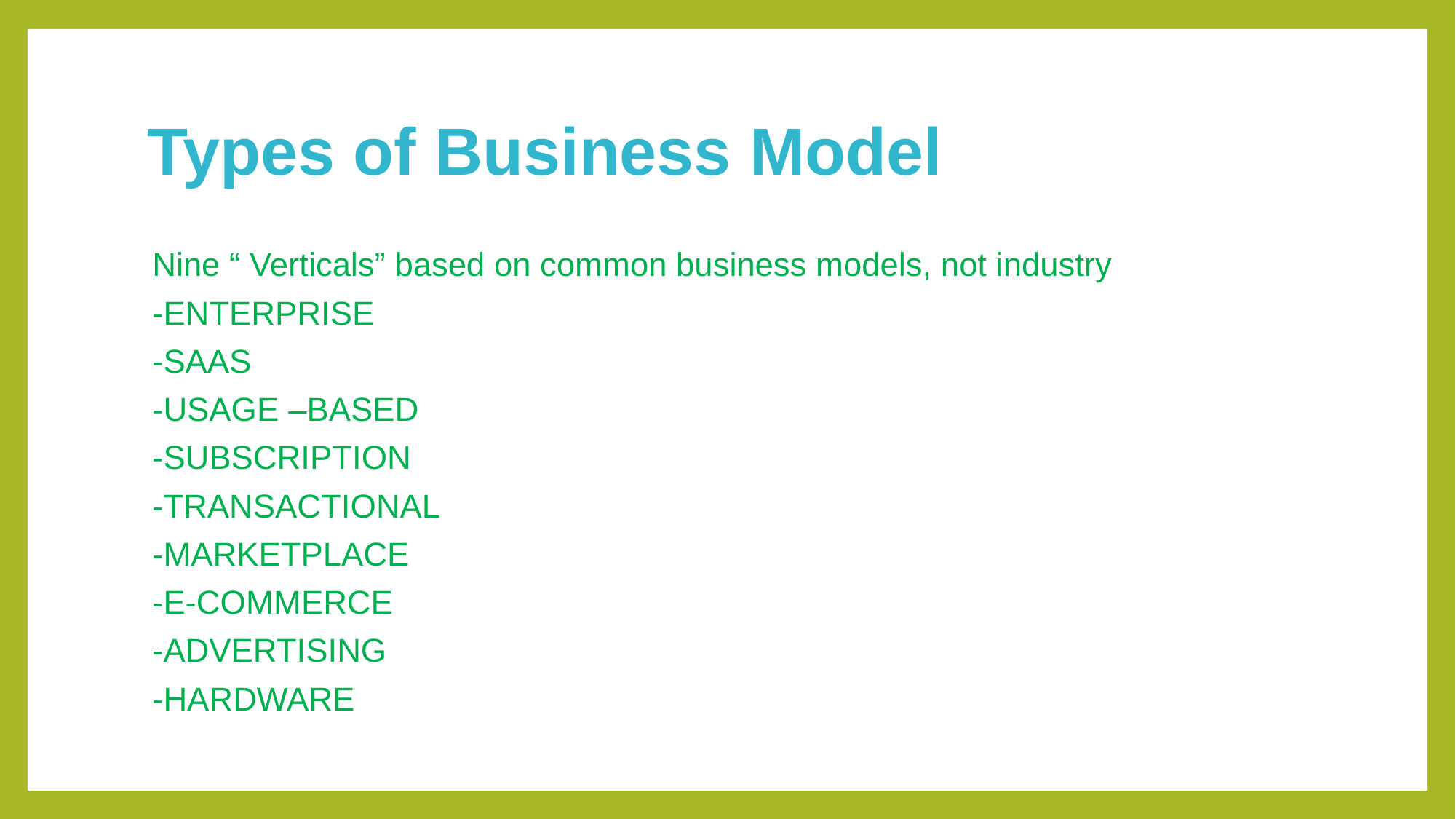

# Types of Business Model
Nine “ Verticals” based on common business models, not industry
-ENTERPRISE
-SAAS
-USAGE –BASED
-SUBSCRIPTION
-TRANSACTIONAL
-MARKETPLACE
-E-COMMERCE
-ADVERTISING
-HARDWARE